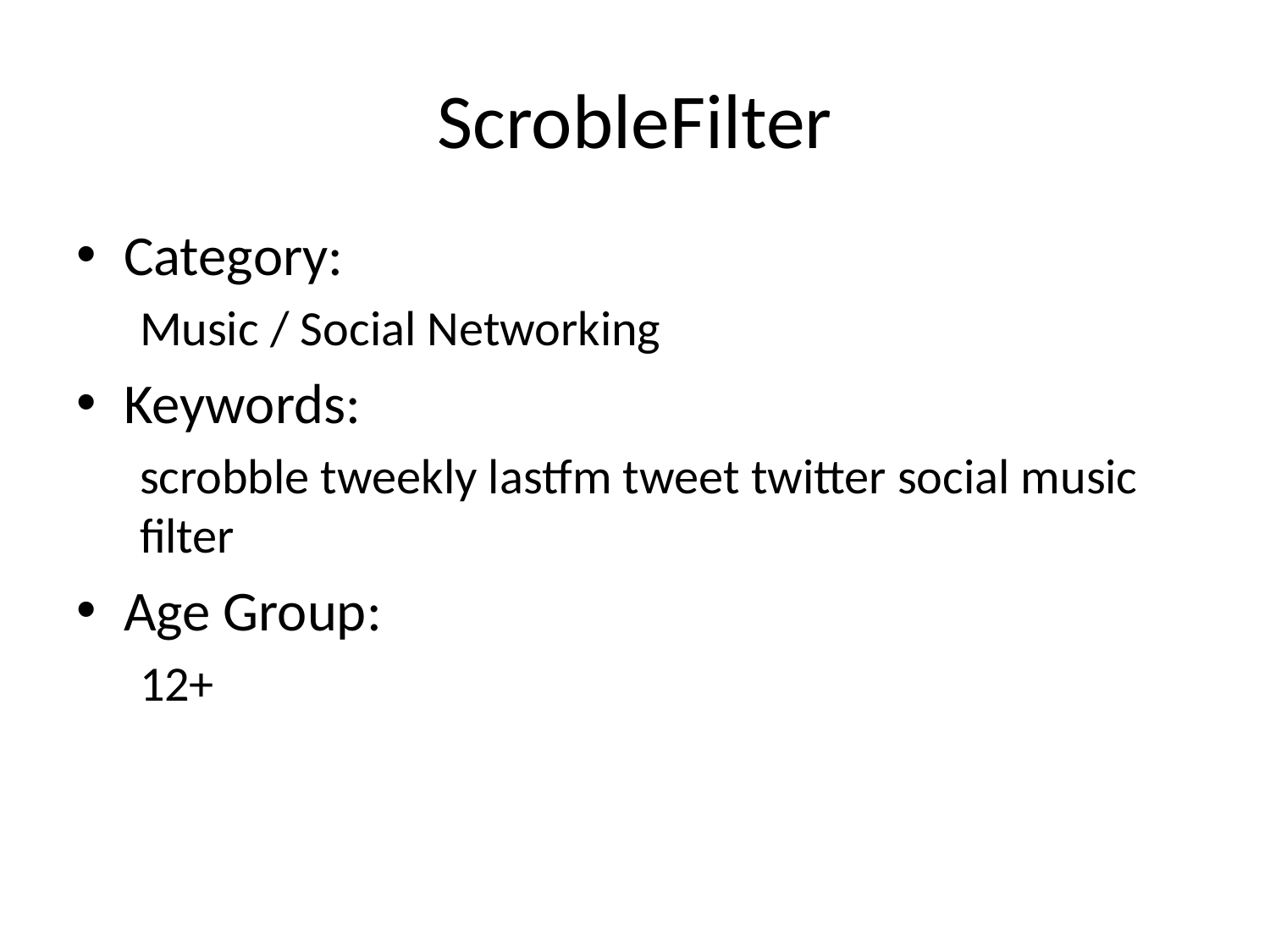

# ScrobleFilter
Category:
Music / Social Networking
Keywords:
scrobble tweekly lastfm tweet twitter social music filter
Age Group:
12+